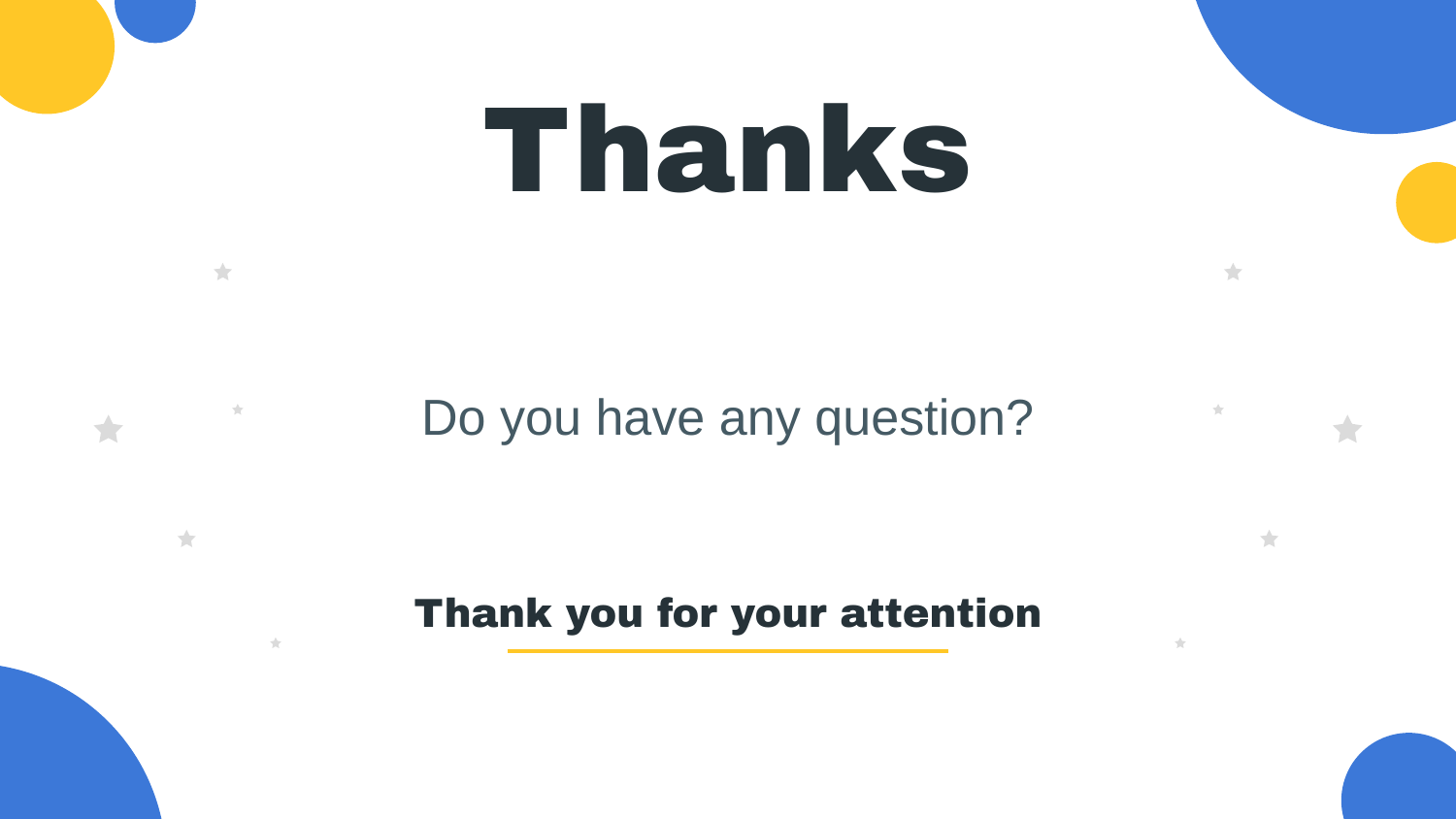

Thanks
Do you have any question?
# Thank you for your attention